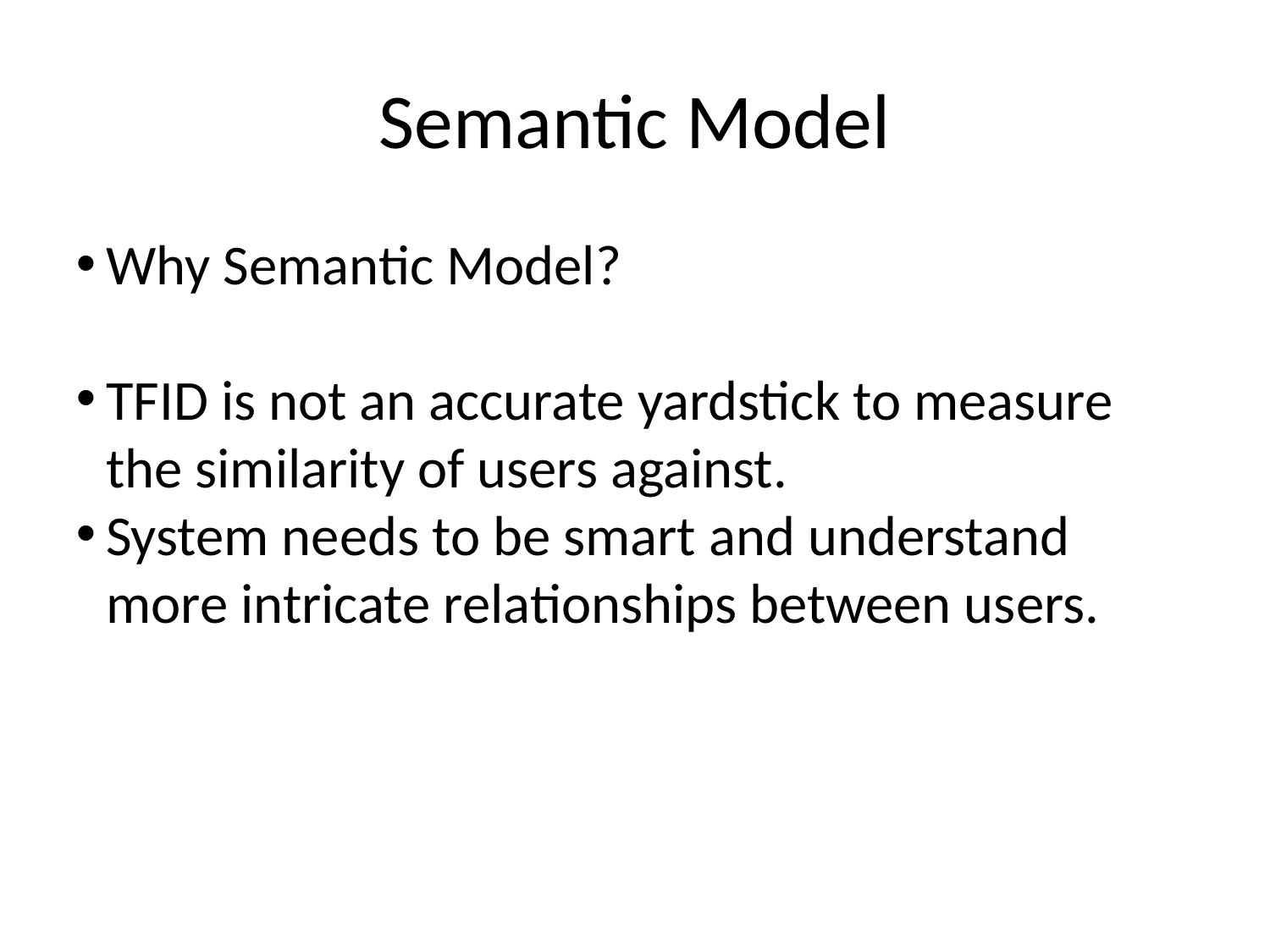

Semantic Model
Why Semantic Model?

TFID is not an accurate yardstick to measure the similarity of users against.
System needs to be smart and understand more intricate relationships between users.